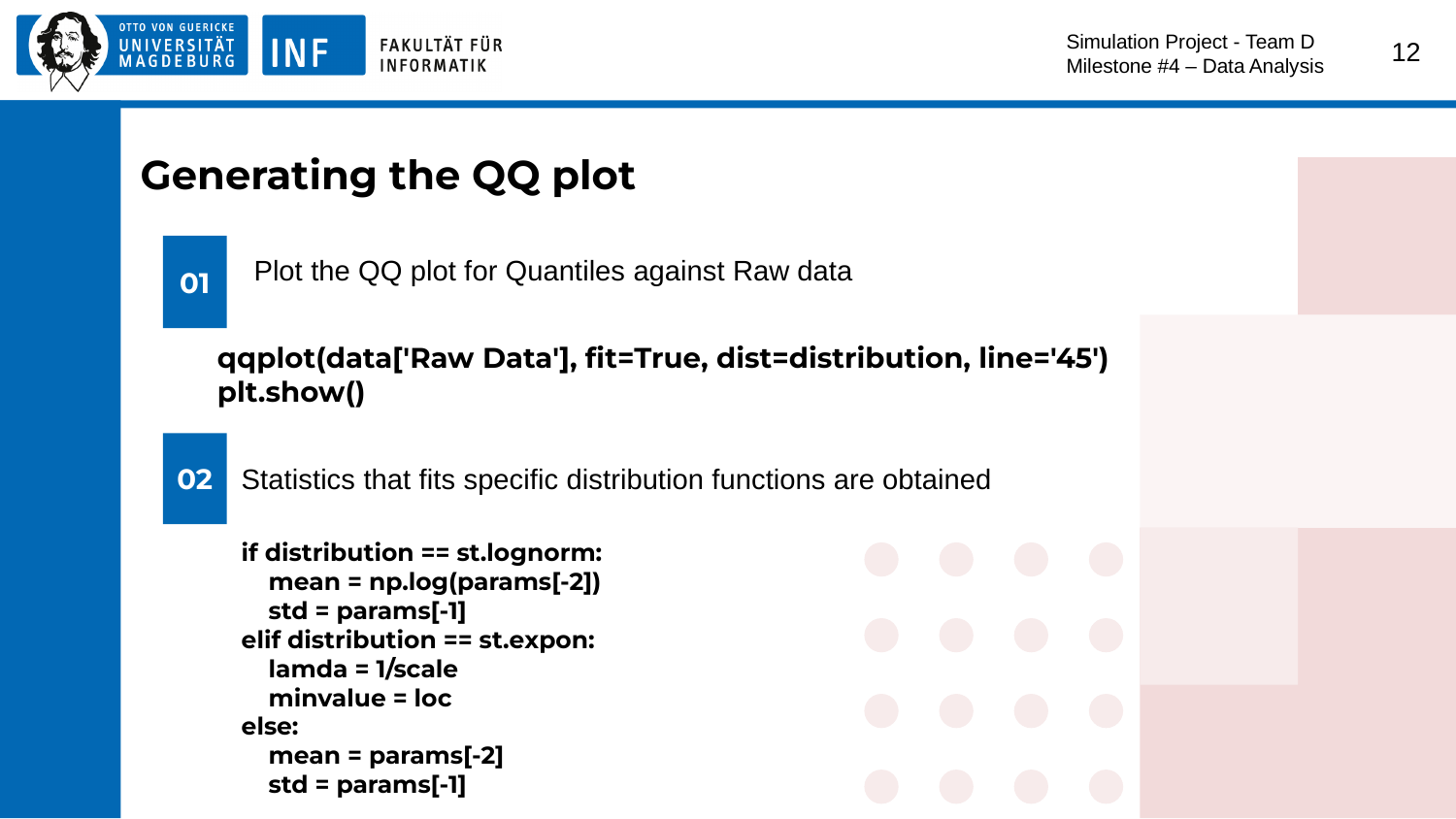

Simulation Project - Team D
Milestone #4 – Data Analysis
12
# Generating the QQ plot
01
Plot the QQ plot for Quantiles against Raw data
 qqplot(data['Raw Data'], fit=True, dist=distribution, line='45')
 plt.show()
02
Statistics that fits specific distribution functions are obtained
if distribution == st.lognorm:
    mean = np.log(params[-2])
    std = params[-1]
elif distribution == st.expon:
    lamda = 1/scale
    minvalue = loc
else:
    mean = params[-2]
    std = params[-1]